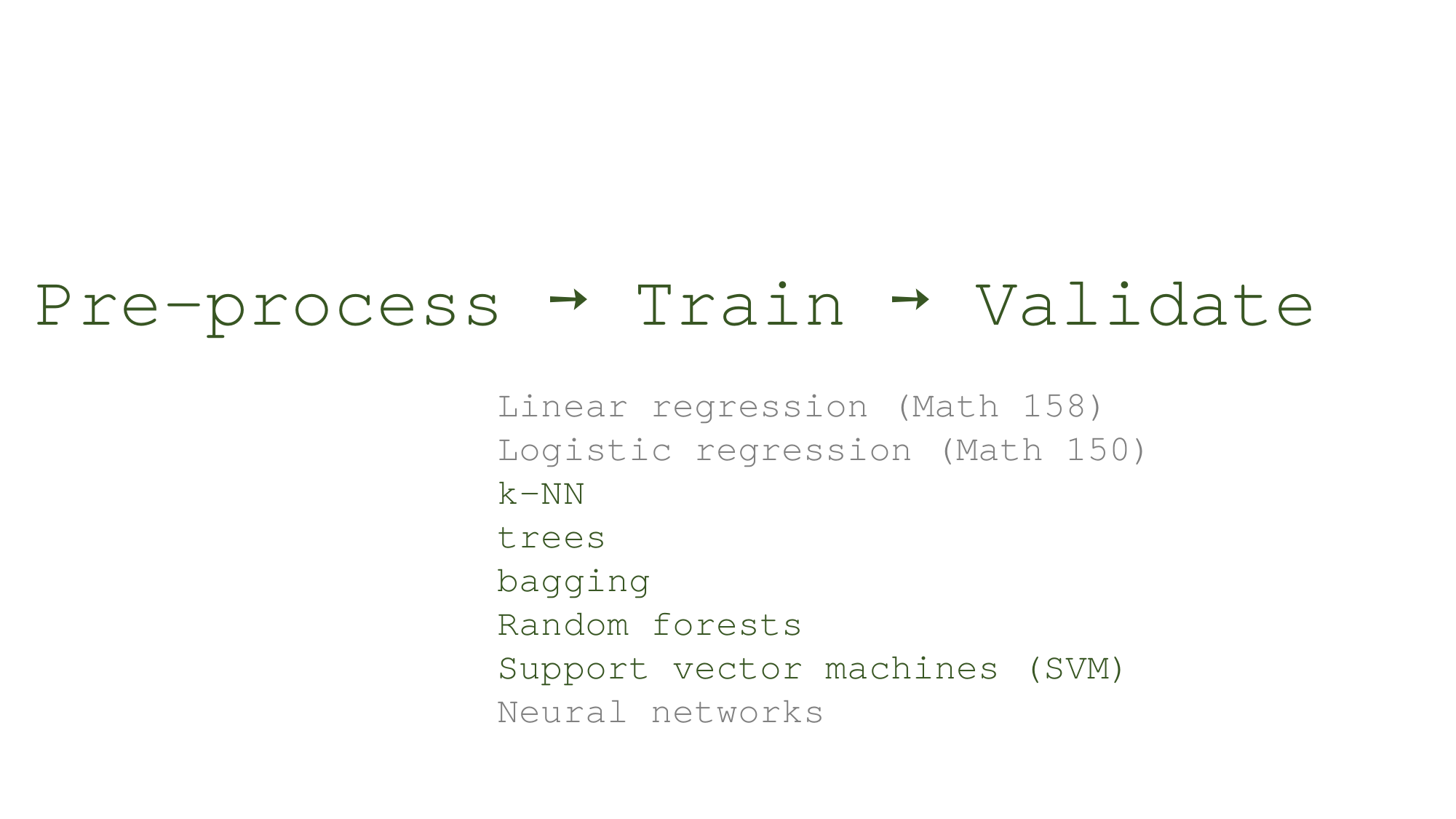

Pre-process ➙ Train ➙ Validate
Linear regression (Math 158)
Logistic regression (Math 150)
k–NN
trees
bagging
Random forests
Support vector machines (SVM)
Neural networks